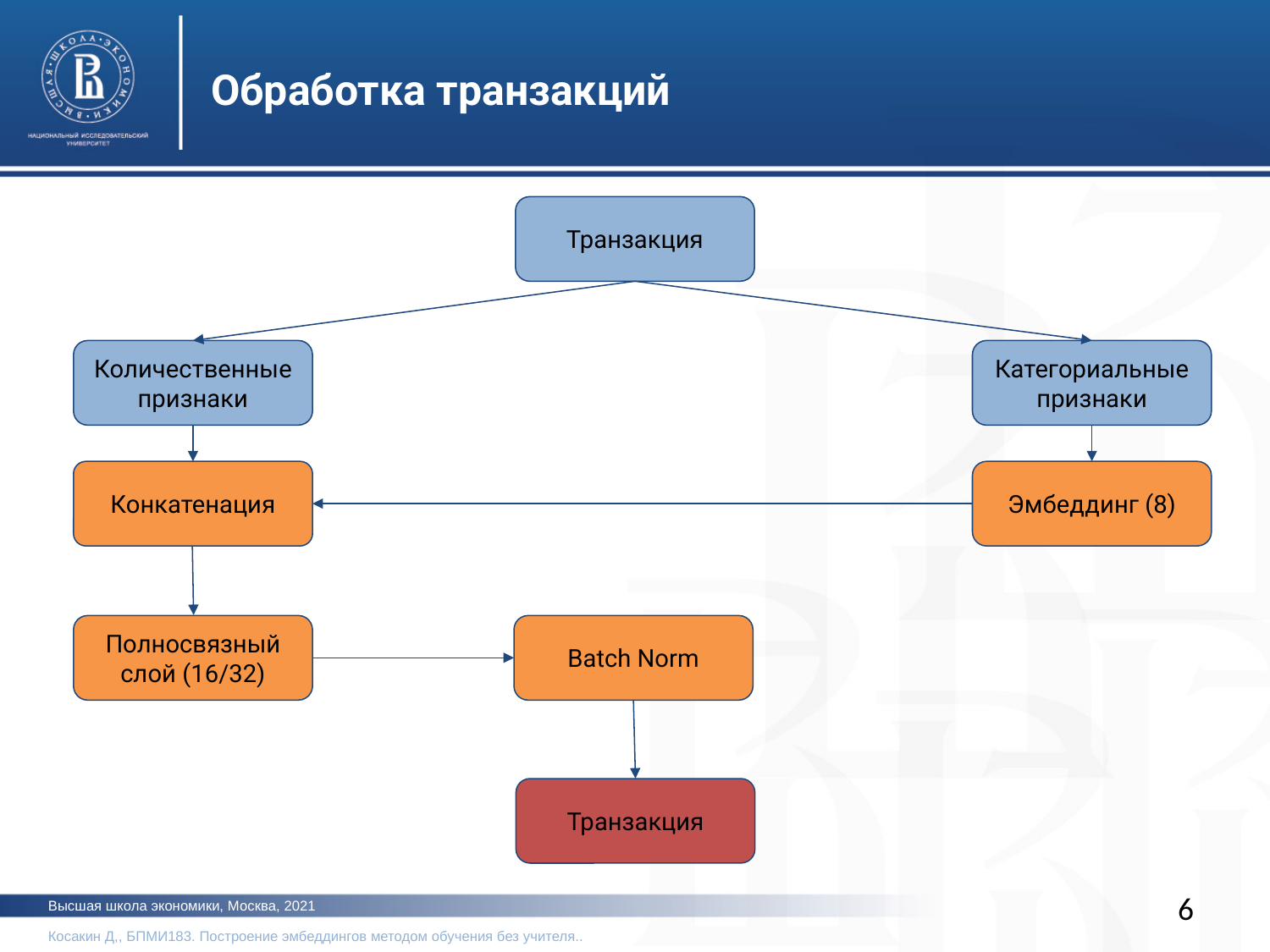

Обработка транзакций
Транзакция
Категориальные признаки
Количественные признаки
Конкатенация
Эмбеддинг (8)
Полносвязный слой (16/32)
Batch Norm
Транзакция
6
Высшая школа экономики, Москва, 2021
Косакин Д,, БПМИ183. Построение эмбеддингов методом обучения без учителя..